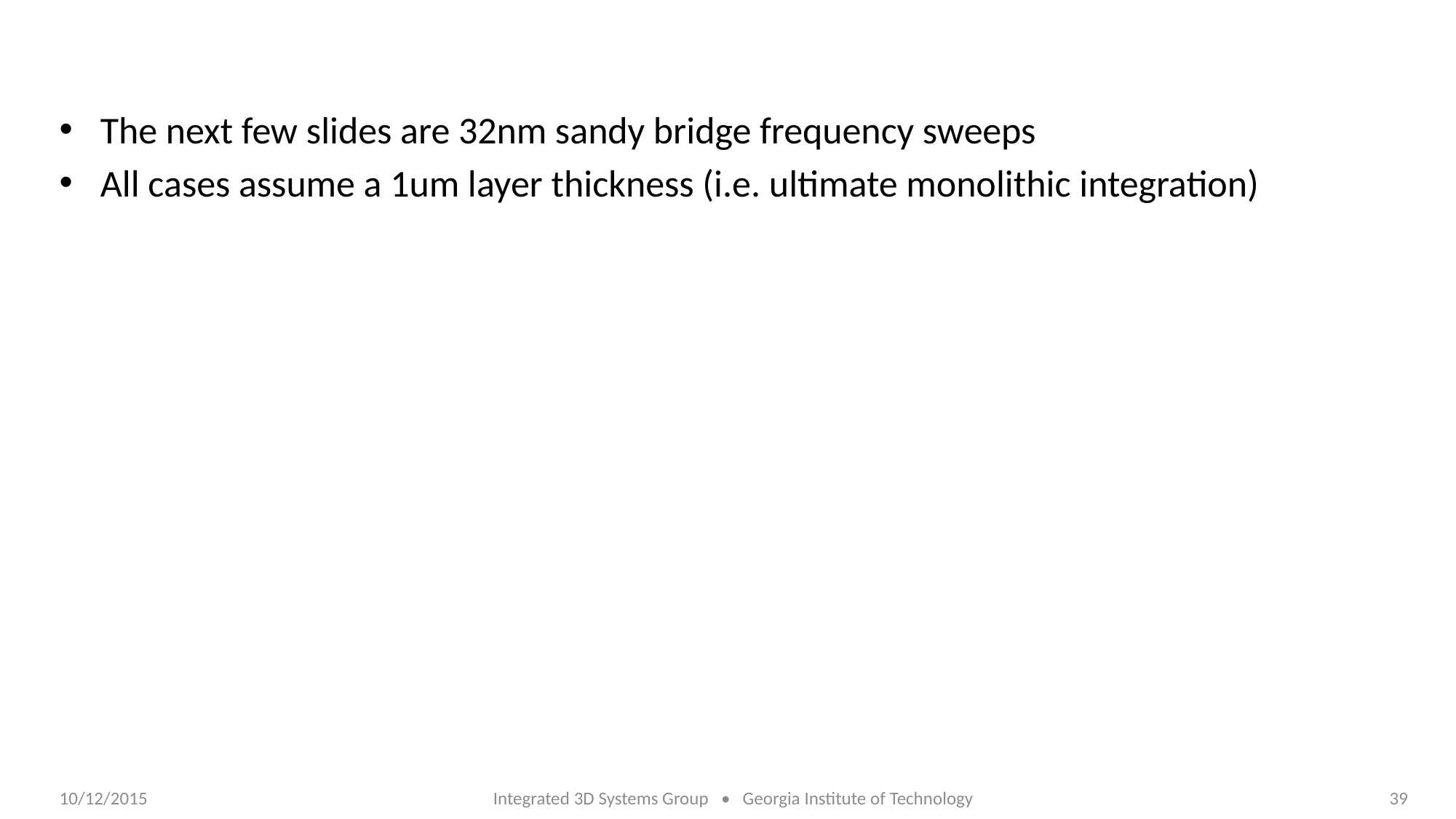

#
The next few slides are 32nm sandy bridge frequency sweeps
All cases assume a 1um layer thickness (i.e. ultimate monolithic integration)
10/12/2015
Integrated 3D Systems Group   •   Georgia Institute of Technology
39